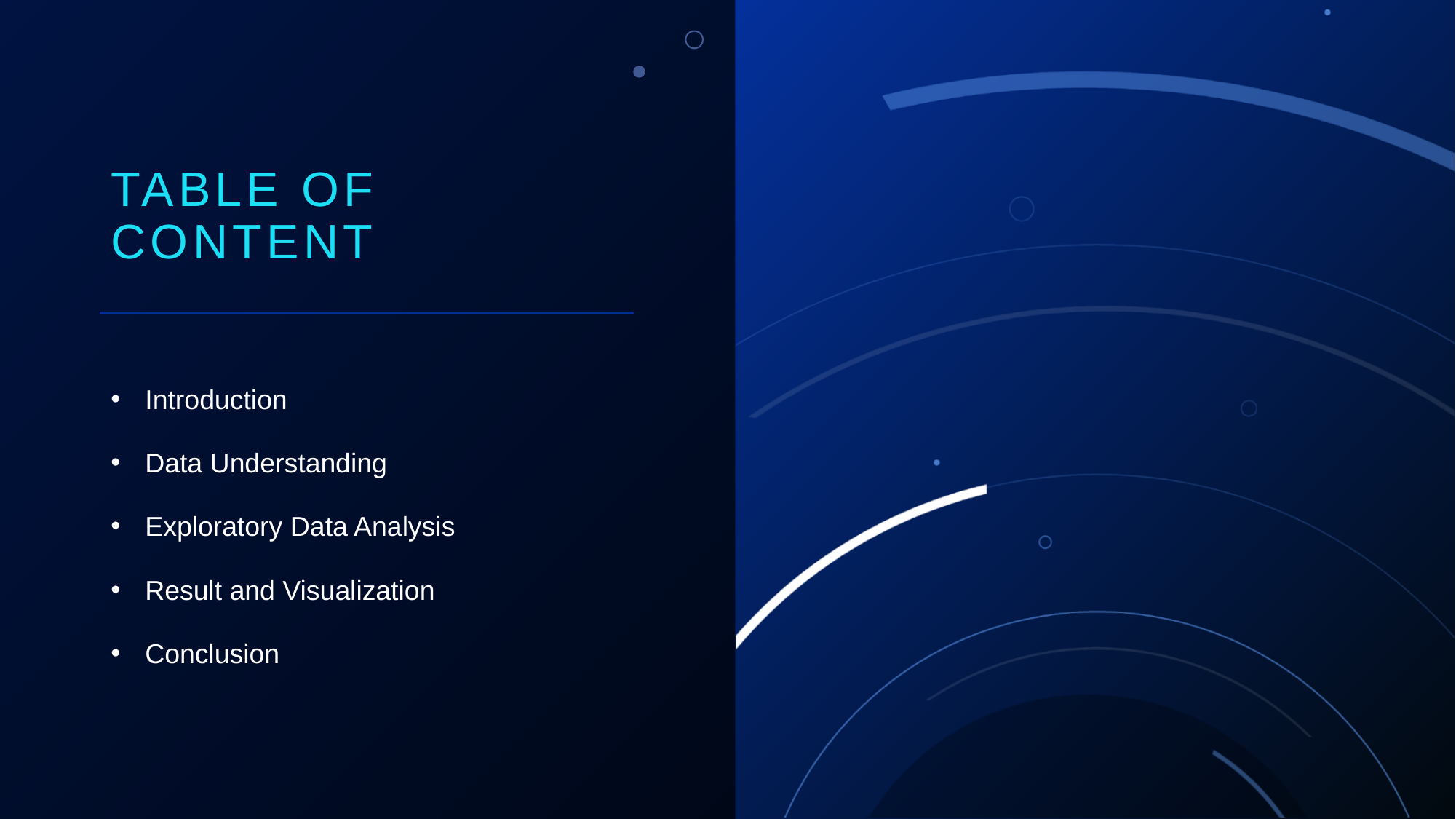

# Table of content
Introduction
Data Understanding
Exploratory Data Analysis
Result and Visualization
Conclusion